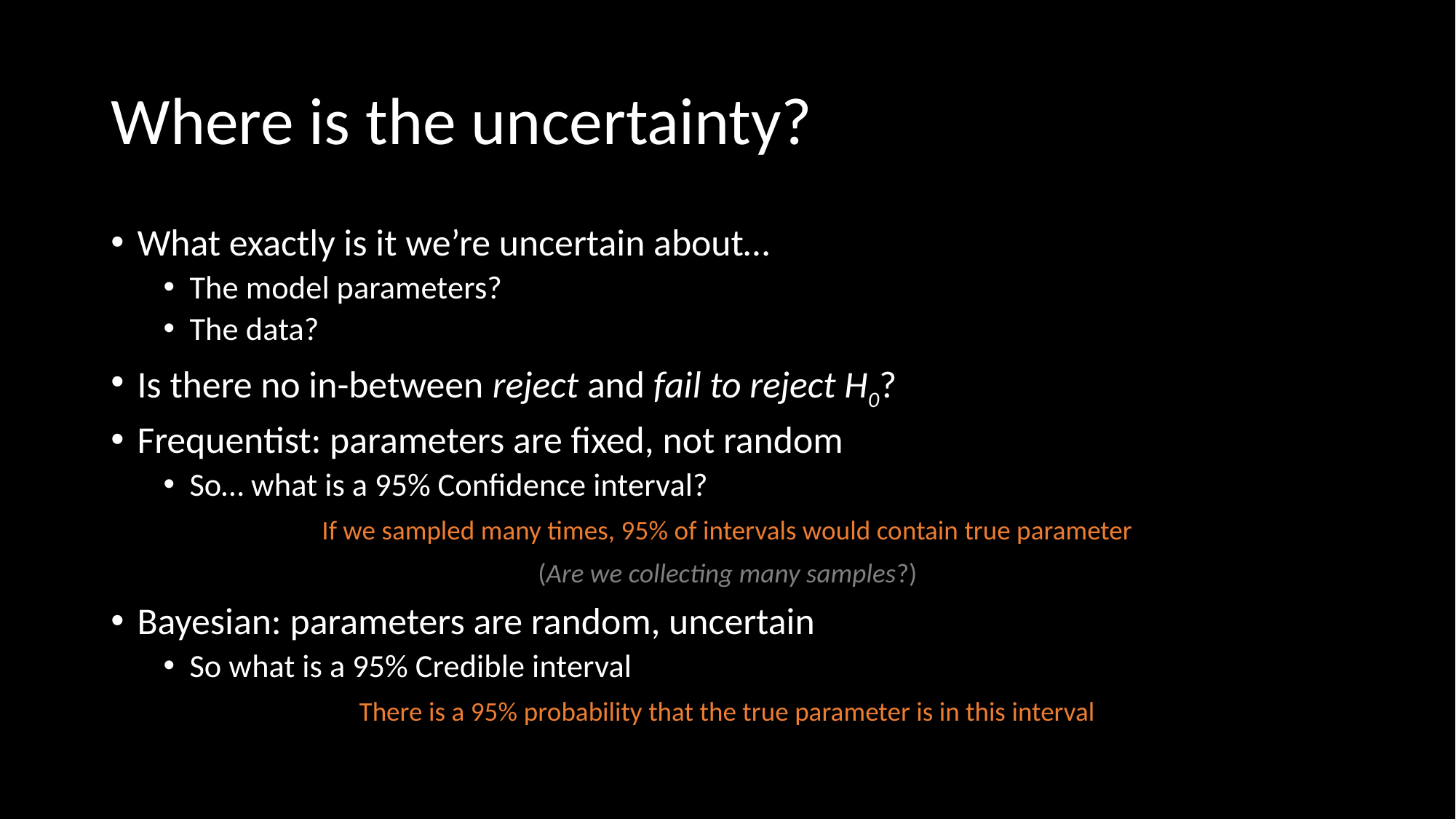

# Where is the uncertainty?
What exactly is it we’re uncertain about…
The model parameters?
The data?
Is there no in-between reject and fail to reject H0?
Frequentist: parameters are fixed, not random
So… what is a 95% Confidence interval?
If we sampled many times, 95% of intervals would contain true parameter
(Are we collecting many samples?)
Bayesian: parameters are random, uncertain
So what is a 95% Credible interval
There is a 95% probability that the true parameter is in this interval